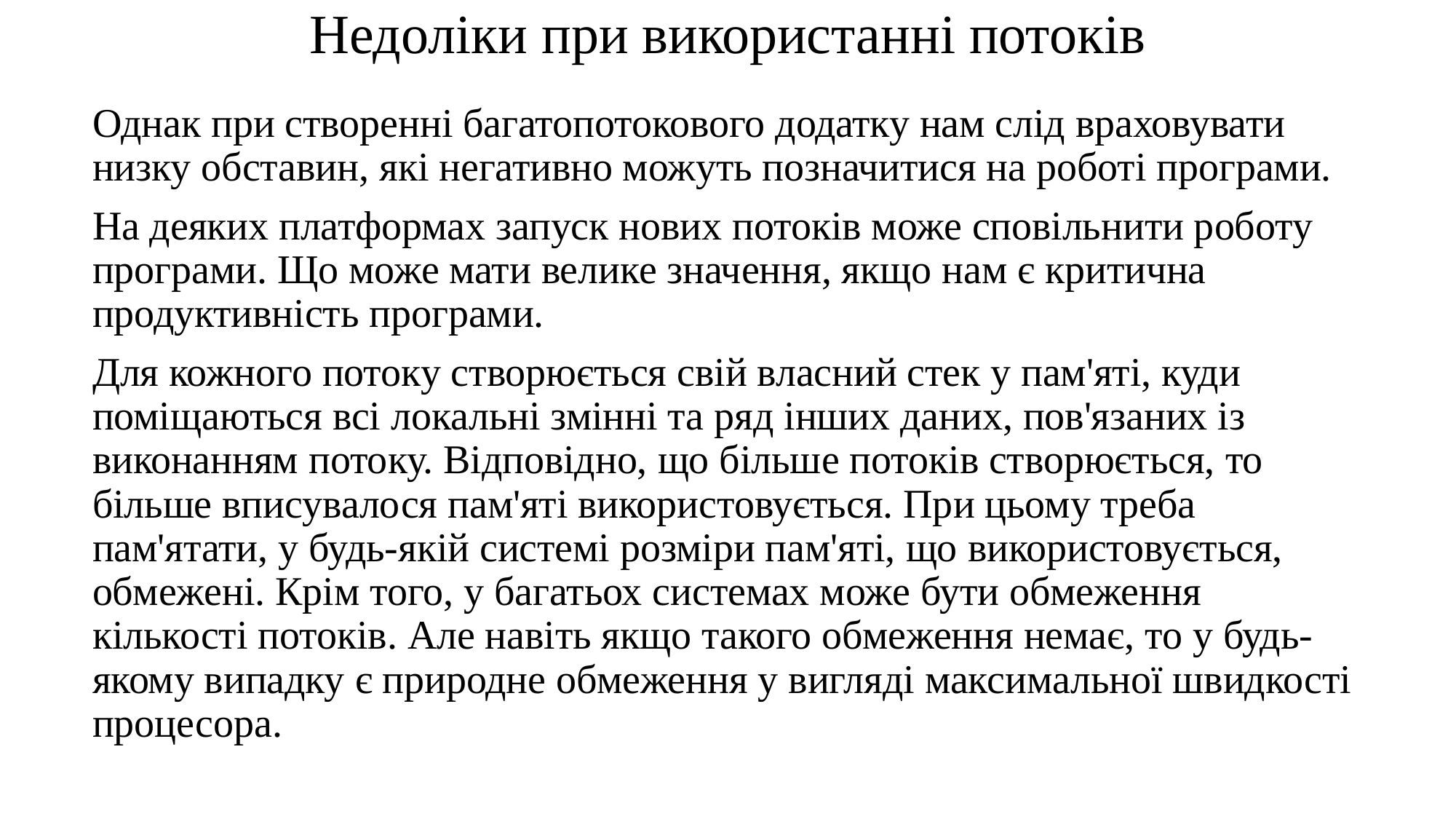

# Недоліки при використанні потоків
Однак при створенні багатопотокового додатку нам слід враховувати низку обставин, які негативно можуть позначитися на роботі програми.
На деяких платформах запуск нових потоків може сповільнити роботу програми. Що може мати велике значення, якщо нам є критична продуктивність програми.
Для кожного потоку створюється свій власний стек у пам'яті, куди поміщаються всі локальні змінні та ряд інших даних, пов'язаних із виконанням потоку. Відповідно, що більше потоків створюється, то більше вписувалося пам'яті використовується. При цьому треба пам'ятати, у будь-якій системі розміри пам'яті, що використовується, обмежені. Крім того, у багатьох системах може бути обмеження кількості потоків. Але навіть якщо такого обмеження немає, то у будь-якому випадку є природне обмеження у вигляді максимальної швидкості процесора.